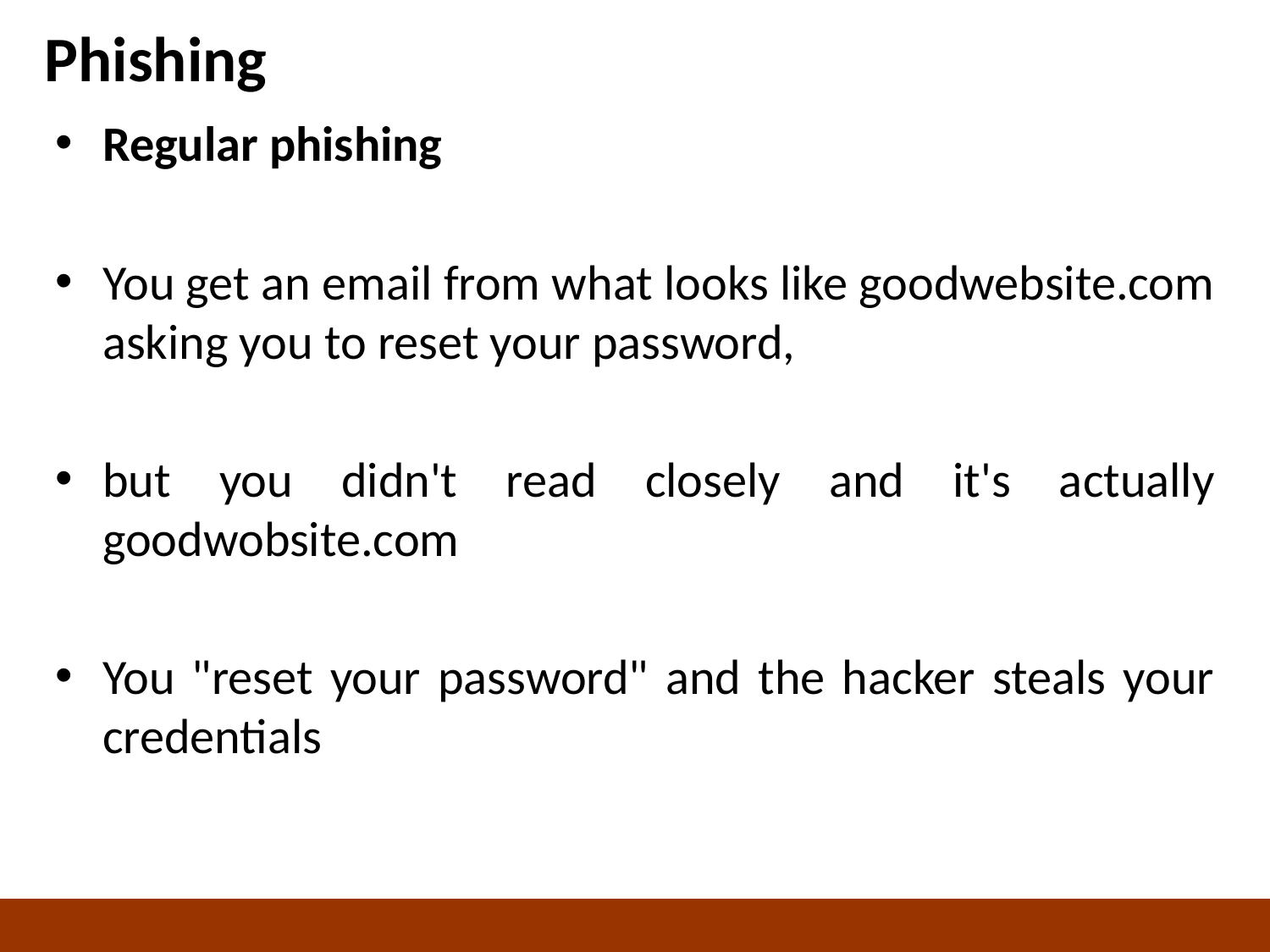

# Phishing
Regular phishing

You get an email from what looks like goodwebsite.com asking you to reset your password,

but you didn't read closely and it's actually goodwobsite.com

You "reset your password" and the hacker steals your credentials